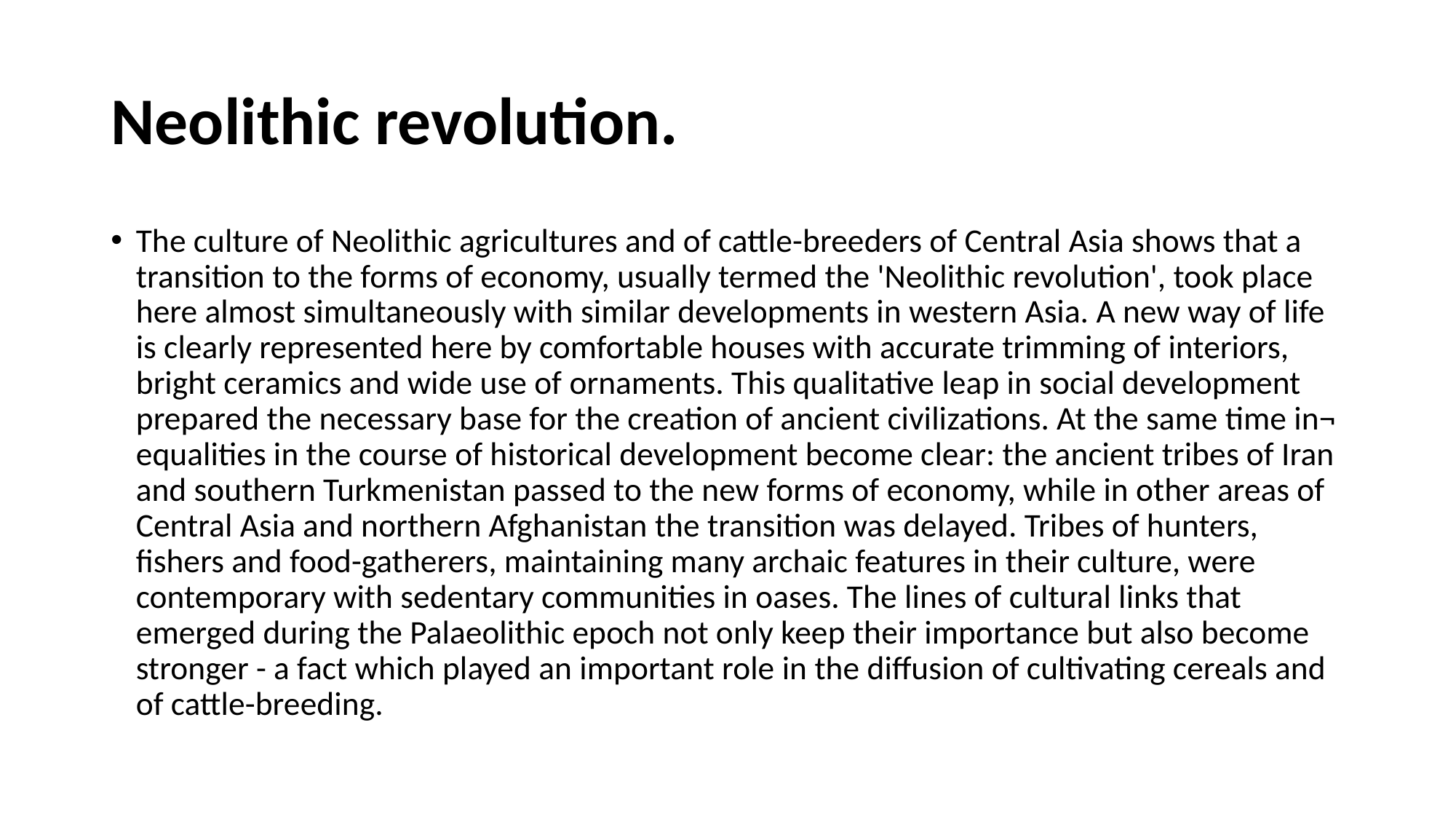

# Neolithic revolution.
The culture of Neolithic agricultures and of cattle-breeders of Central Asia shows that a transition to the forms of economy, usually termed the 'Neolithic revolution', took place here almost simultaneously with similar developments in western Asia. A new way of life is clearly represented here by comfortable houses with accurate trimming of interiors, bright ceramics and wide use of ornaments. This qualitative leap in social development prepared the necessary base for the creation of ancient civilizations. At the same time in¬ equalities in the course of historical development become clear: the ancient tribes of Iran and southern Turkmenistan passed to the new forms of economy, while in other areas of Central Asia and northern Afghanistan the transition was delayed. Tribes of hunters, fishers and food-gatherers, maintaining many archaic features in their culture, were contemporary with sedentary communities in oases. The lines of cultural links that emerged during the Palaeolithic epoch not only keep their importance but also become stronger - a fact which played an important role in the diffusion of cultivating cereals and of cattle-breeding.